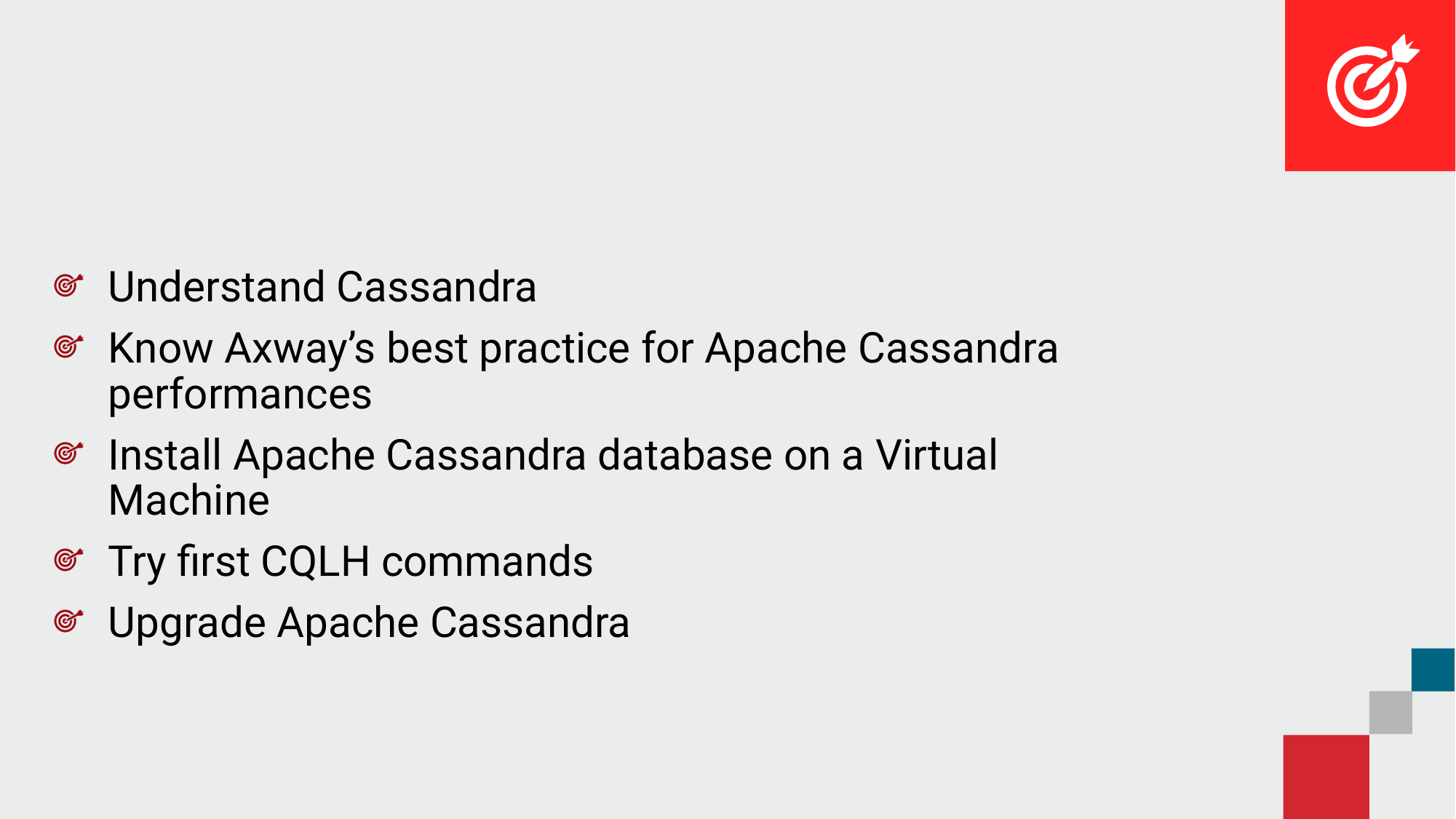

#

Understand Cassandra
Know Axway’s best practice for Apache Cassandra performances
Install Apache Cassandra database on a Virtual Machine
Try first CQLH commands
Upgrade Apache Cassandra